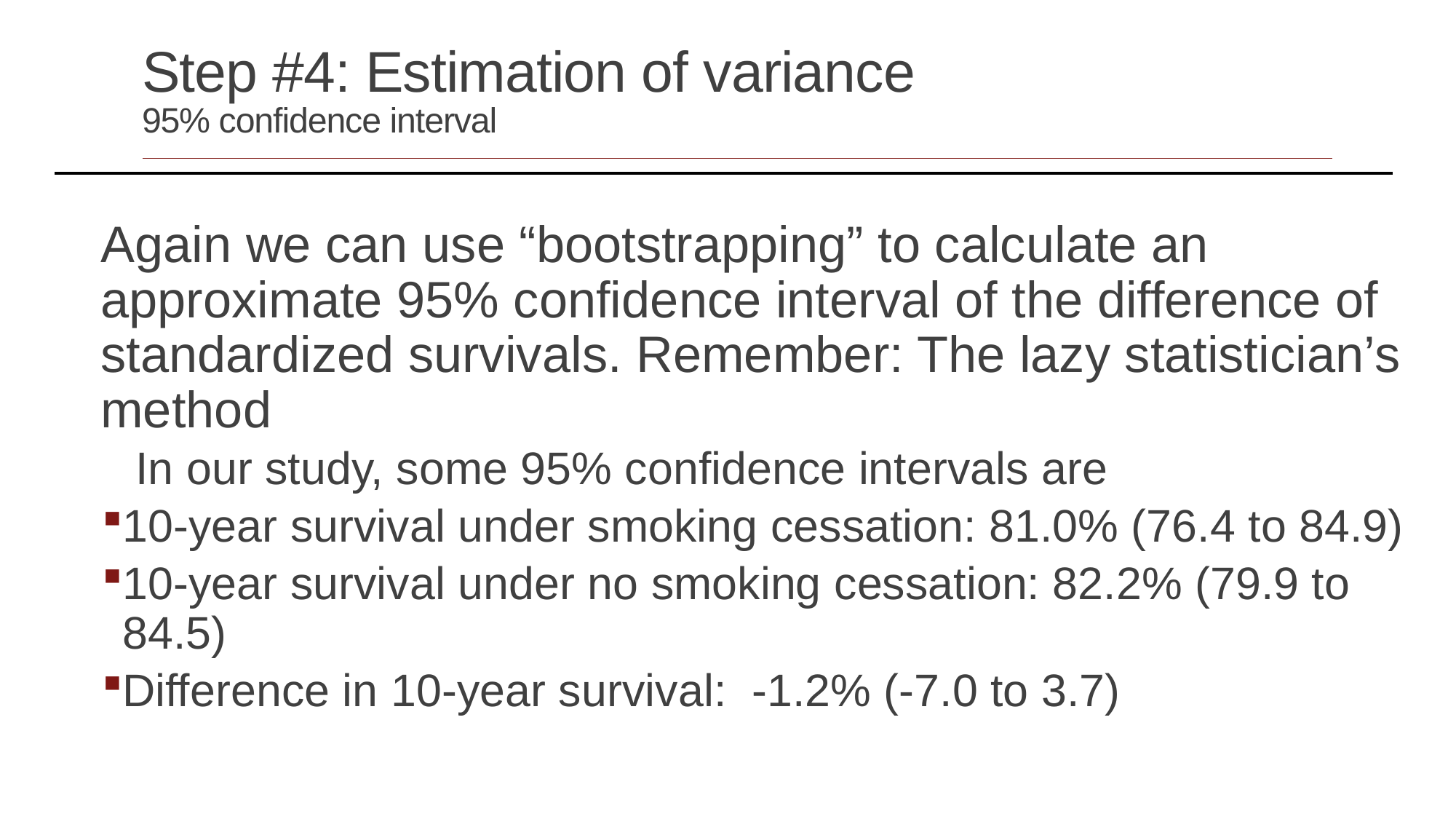

# Step #4: Estimation of variance 95% confidence interval
Again we can use “bootstrapping” to calculate an approximate 95% confidence interval of the difference of standardized survivals. Remember: The lazy statistician’s method
In our study, some 95% confidence intervals are
10-year survival under smoking cessation: 81.0% (76.4 to 84.9)
10-year survival under no smoking cessation: 82.2% (79.9 to 84.5)
Difference in 10-year survival:  -1.2% (-7.0 to 3.7)